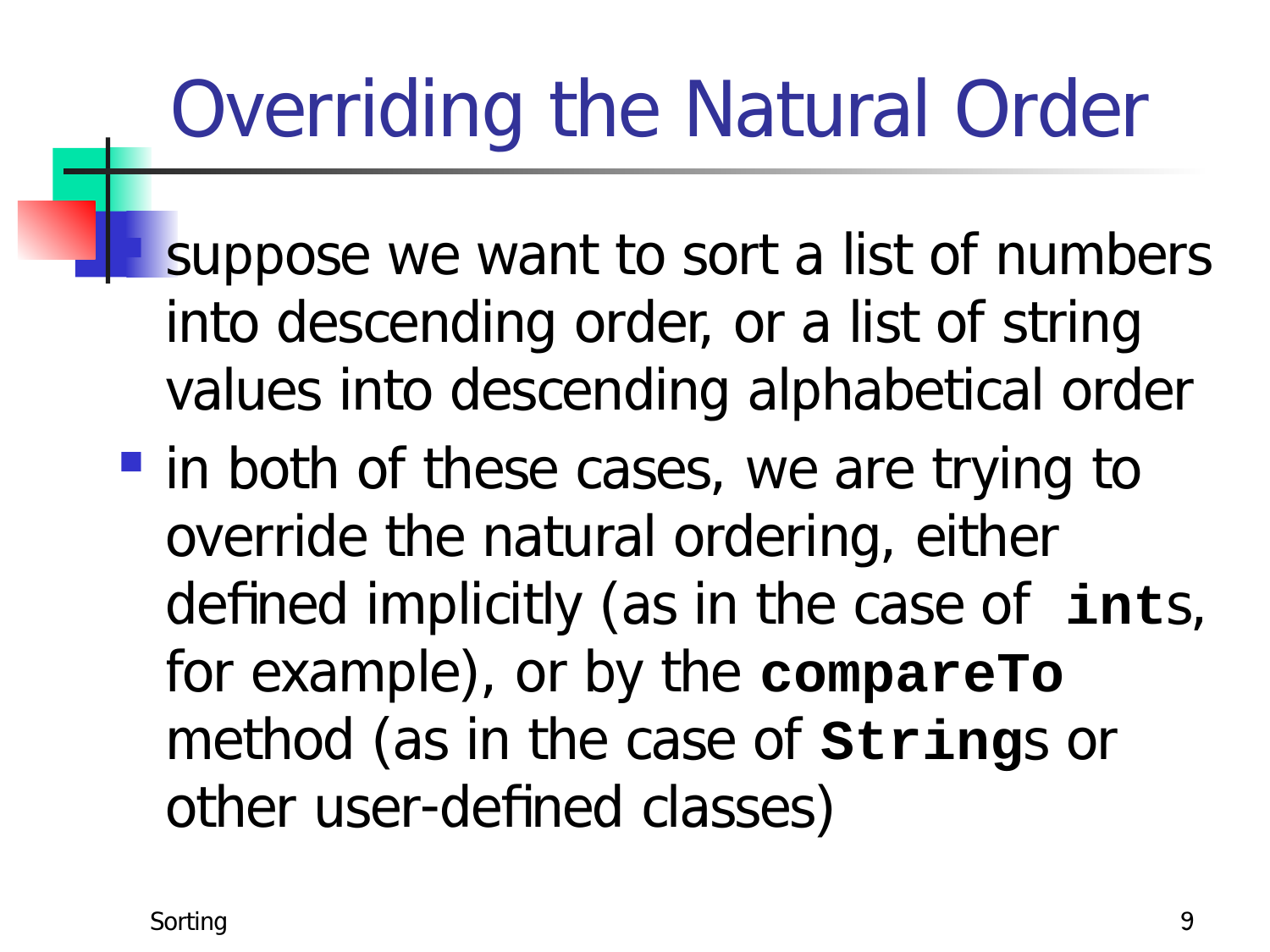

# Overriding the Natural Order
suppose we want to sort a list of numbers into descending order, or a list of string values into descending alphabetical order
in both of these cases, we are trying to override the natural ordering, either defined implicitly (as in the case of ints, for example), or by the compareTo method (as in the case of Strings or other user-defined classes)
Sorting
9